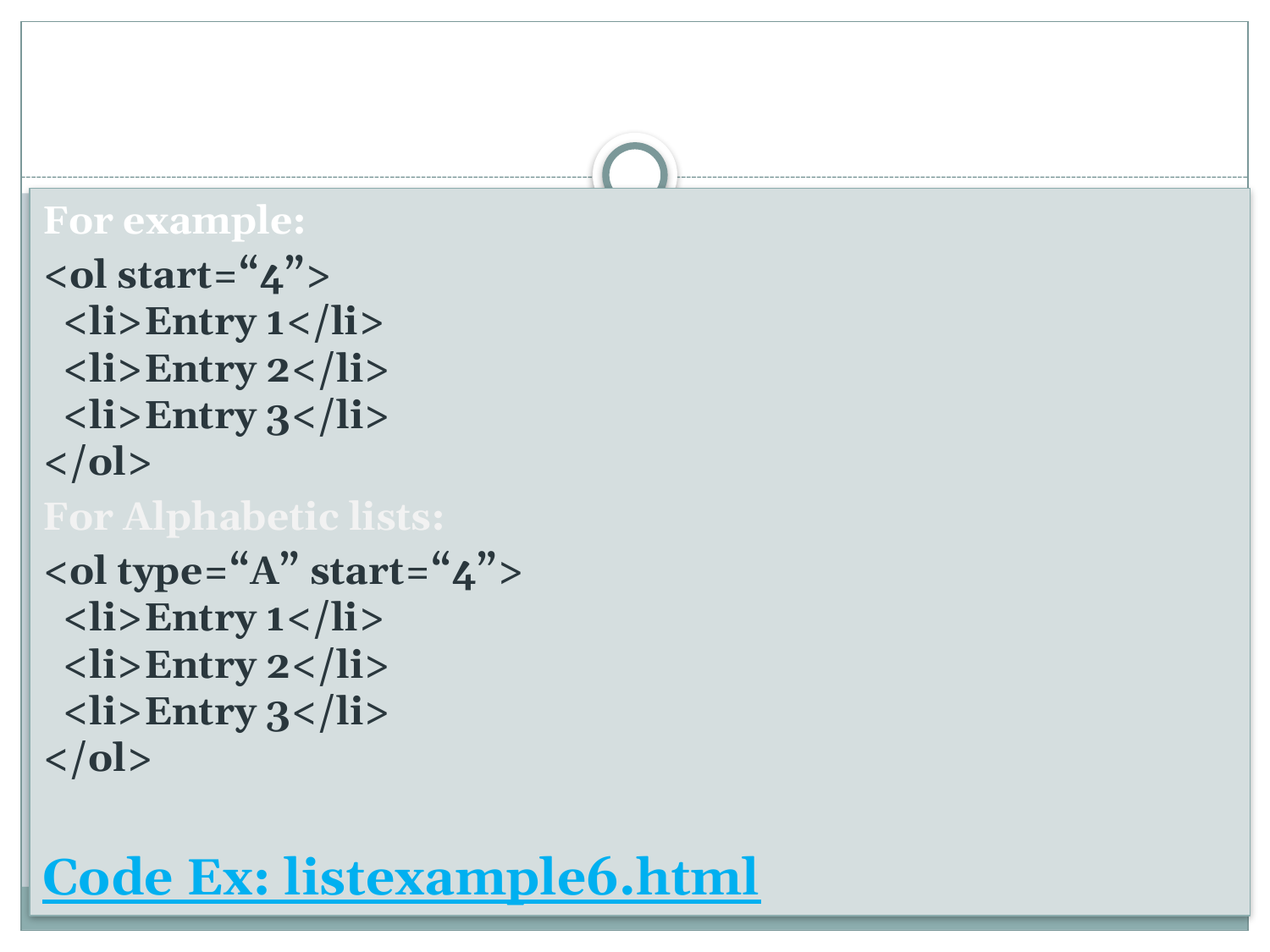

#
For example:
<ol start=“4”>
  <li>Entry 1</li>
  <li>Entry 2</li>
  <li>Entry 3</li>
</ol>
For Alphabetic lists:
<ol type=“A” start=“4”>
  <li>Entry 1</li>
  <li>Entry 2</li>
  <li>Entry 3</li>
</ol>

Code Ex: listexample6.html